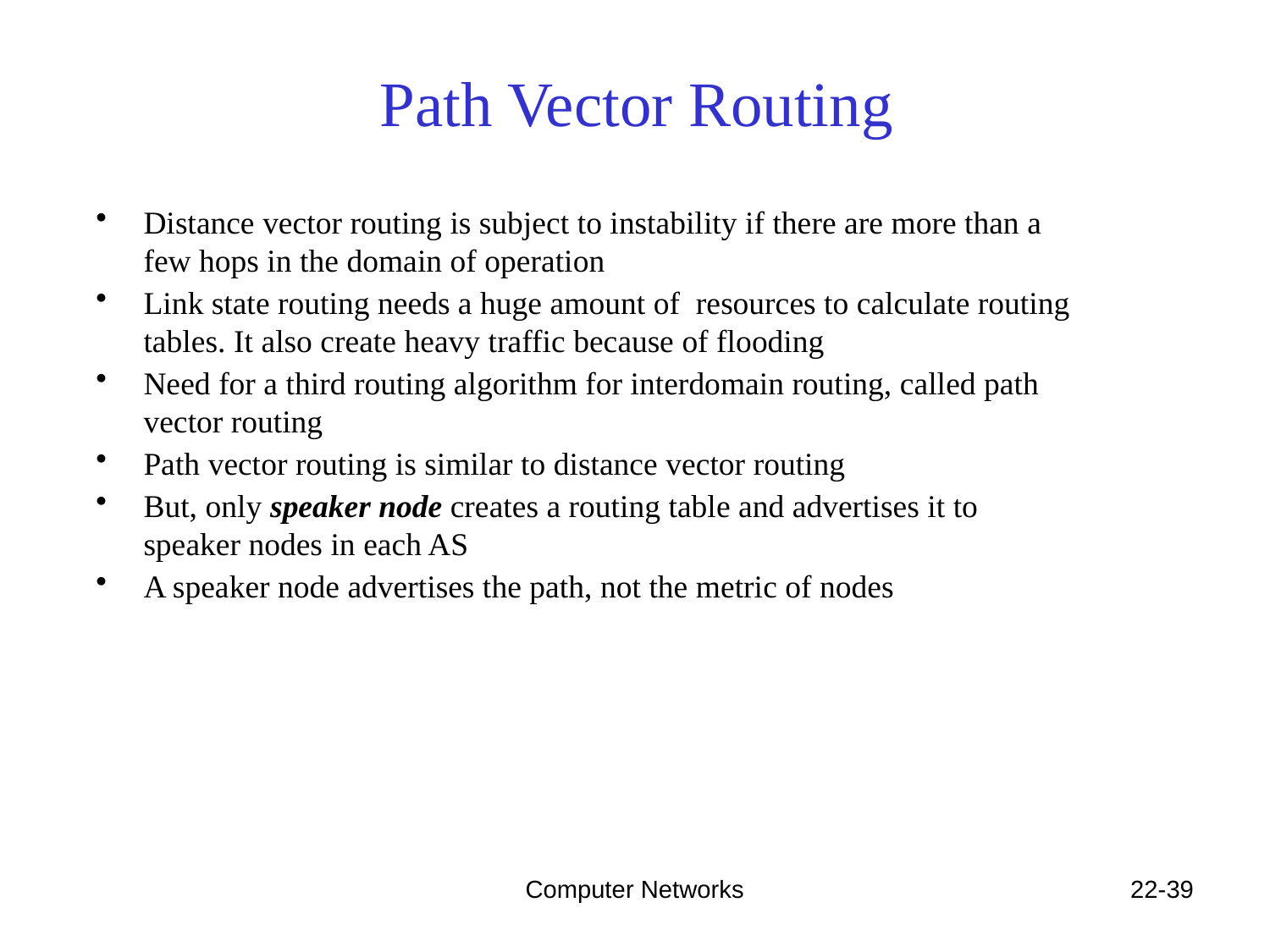

# Path Vector Routing
Distance vector routing is subject to instability if there are more than a few hops in the domain of operation
Link state routing needs a huge amount of  resources to calculate routing tables. It also create heavy traffic because of flooding
Need for a third routing algorithm for interdomain routing, called path vector routing
Path vector routing is similar to distance vector routing
But, only speaker node creates a routing table and advertises it to speaker nodes in each AS
A speaker node advertises the path, not the metric of nodes
Computer Networks
22-39